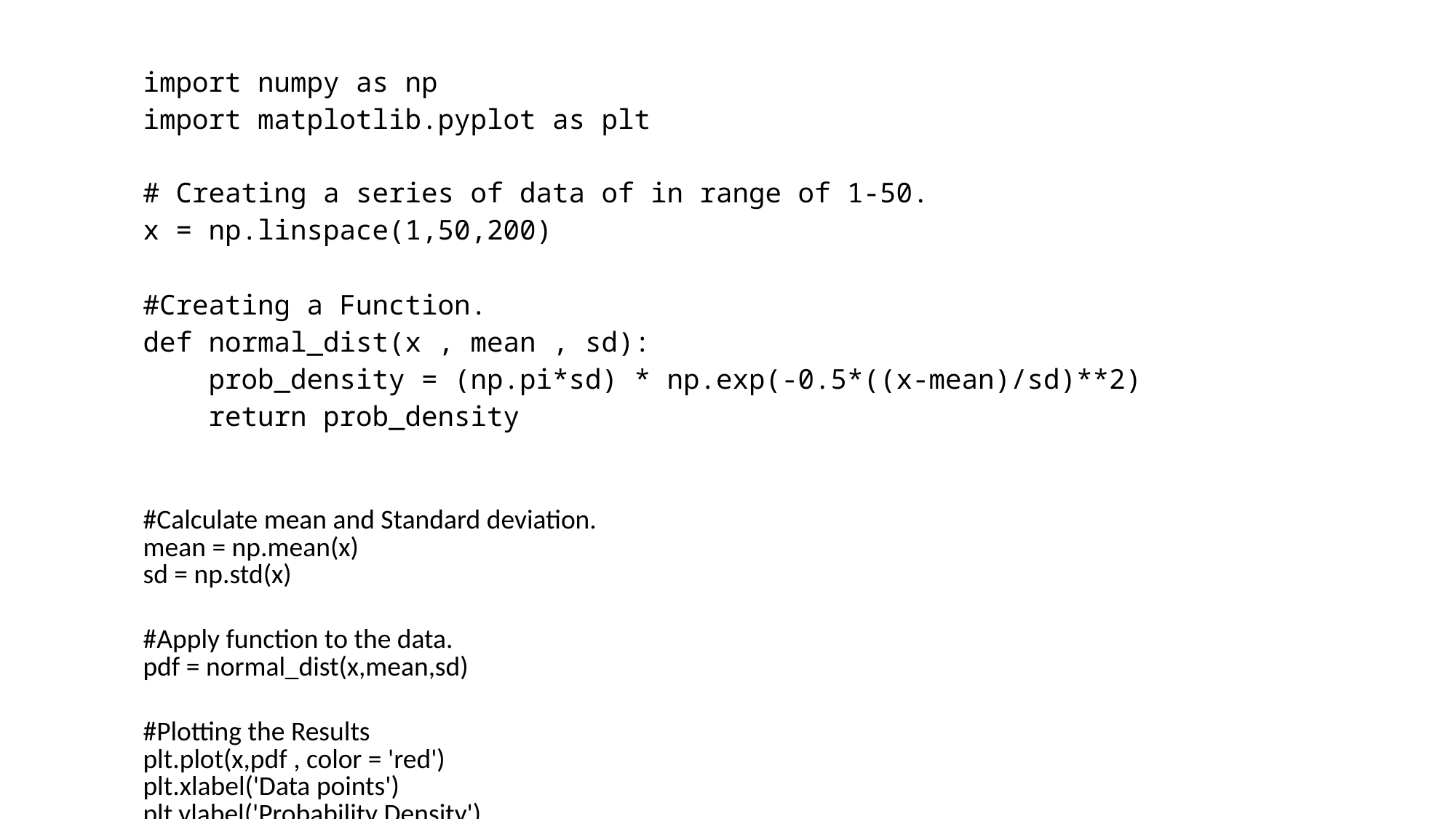

| import numpy as np import matplotlib.pyplot as plt   # Creating a series of data of in range of 1-50. x = np.linspace(1,50,200)   #Creating a Function. def normal\_dist(x , mean , sd):     prob\_density = (np.pi\*sd) \* np.exp(-0.5\*((x-mean)/sd)\*\*2)     return prob\_density #Calculate mean and Standard deviation. mean = np.mean(x) sd = np.std(x) #Apply function to the data. pdf = normal\_dist(x,mean,sd) #Plotting the Results plt.plot(x,pdf , color = 'red') plt.xlabel('Data points') plt.ylabel('Probability Density') |
| --- |